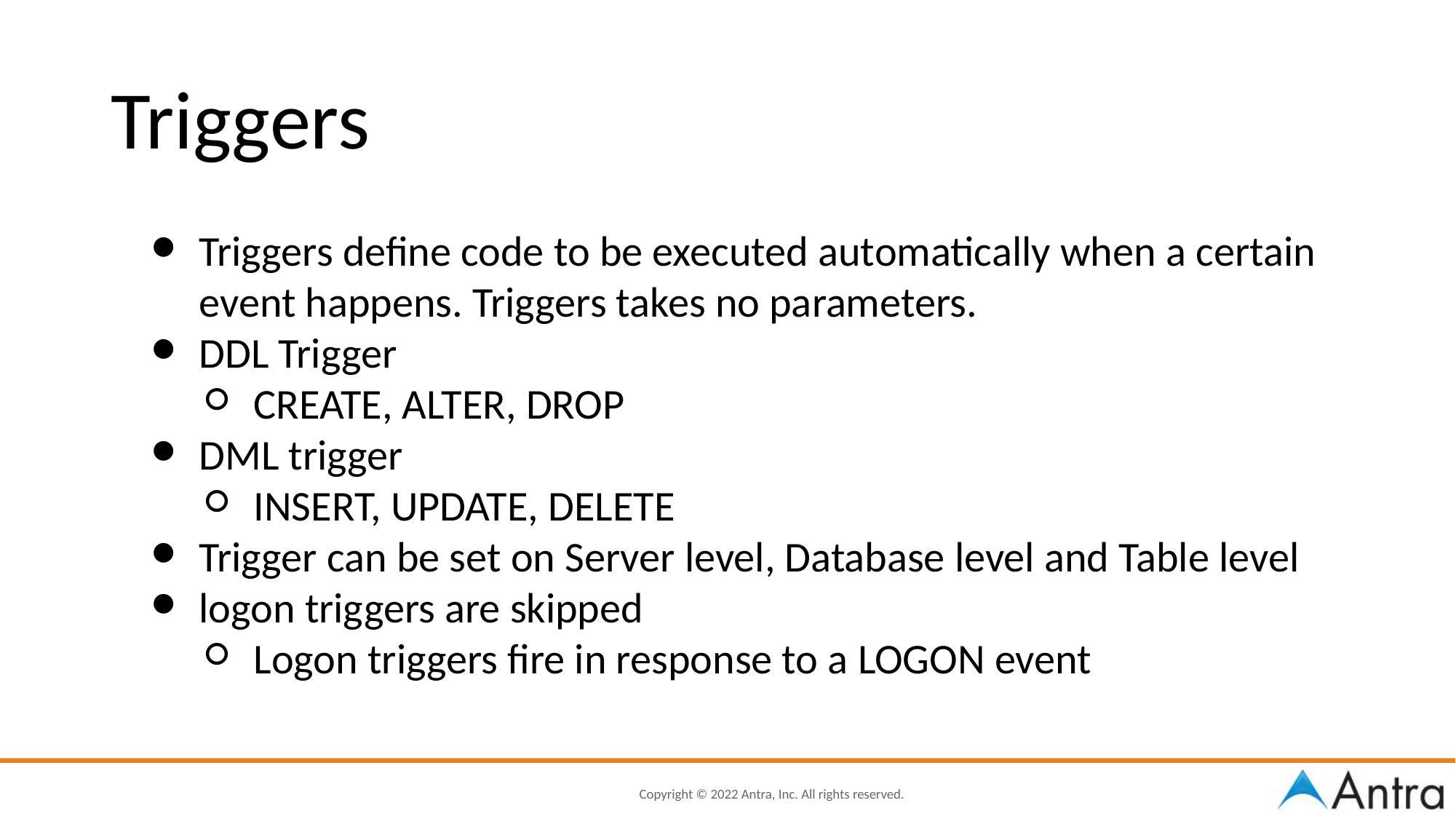

Triggers
Triggers define code to be executed automatically when a certain event happens. Triggers takes no parameters.
DDL Trigger
CREATE, ALTER, DROP
DML trigger
INSERT, UPDATE, DELETE
Trigger can be set on Server level, Database level and Table level
logon triggers are skipped
Logon triggers fire in response to a LOGON event